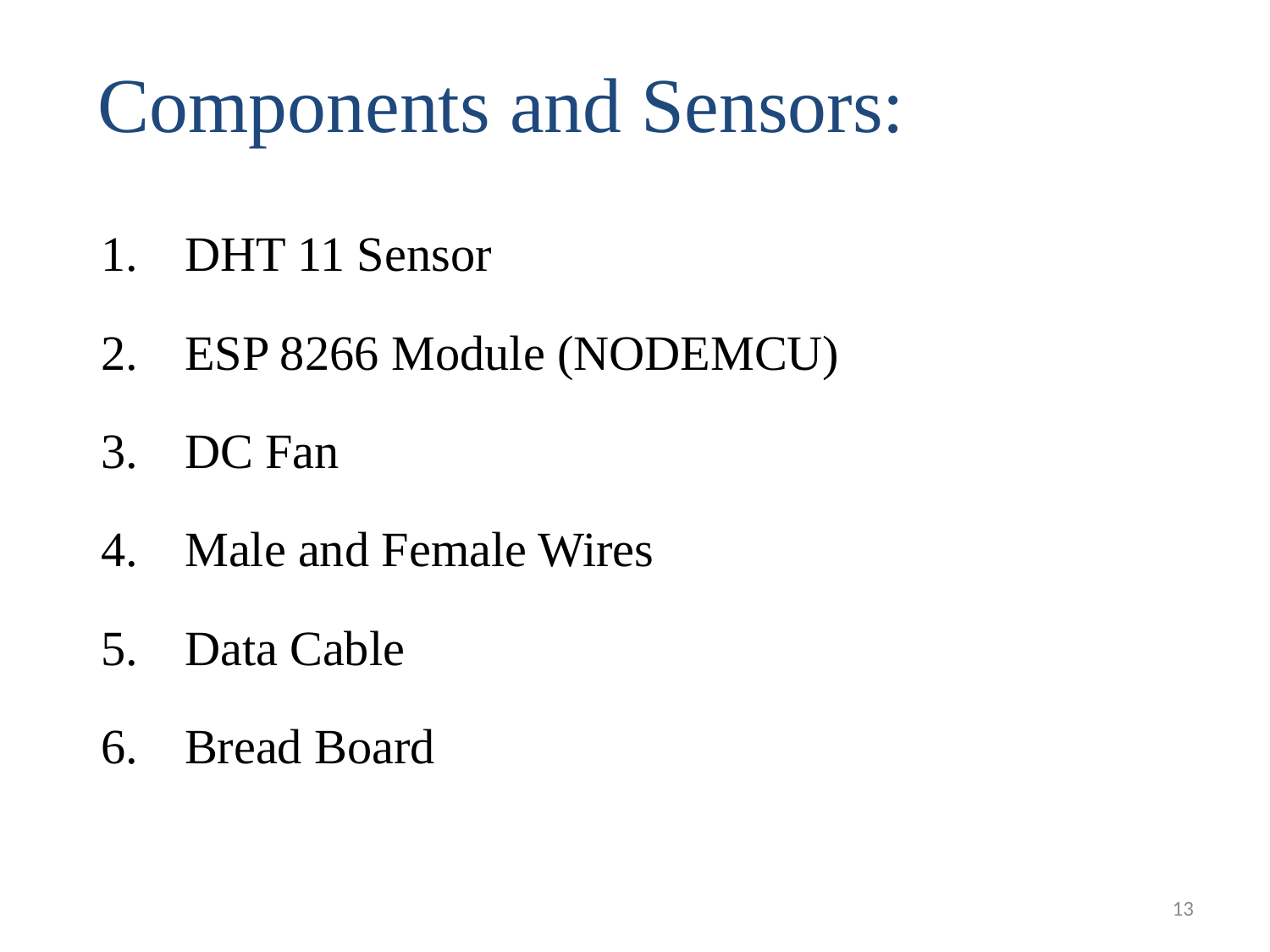

# Components and Sensors:
 DHT 11 Sensor
 ESP 8266 Module (NODEMCU)
 DC Fan
 Male and Female Wires
 Data Cable
 Bread Board
13